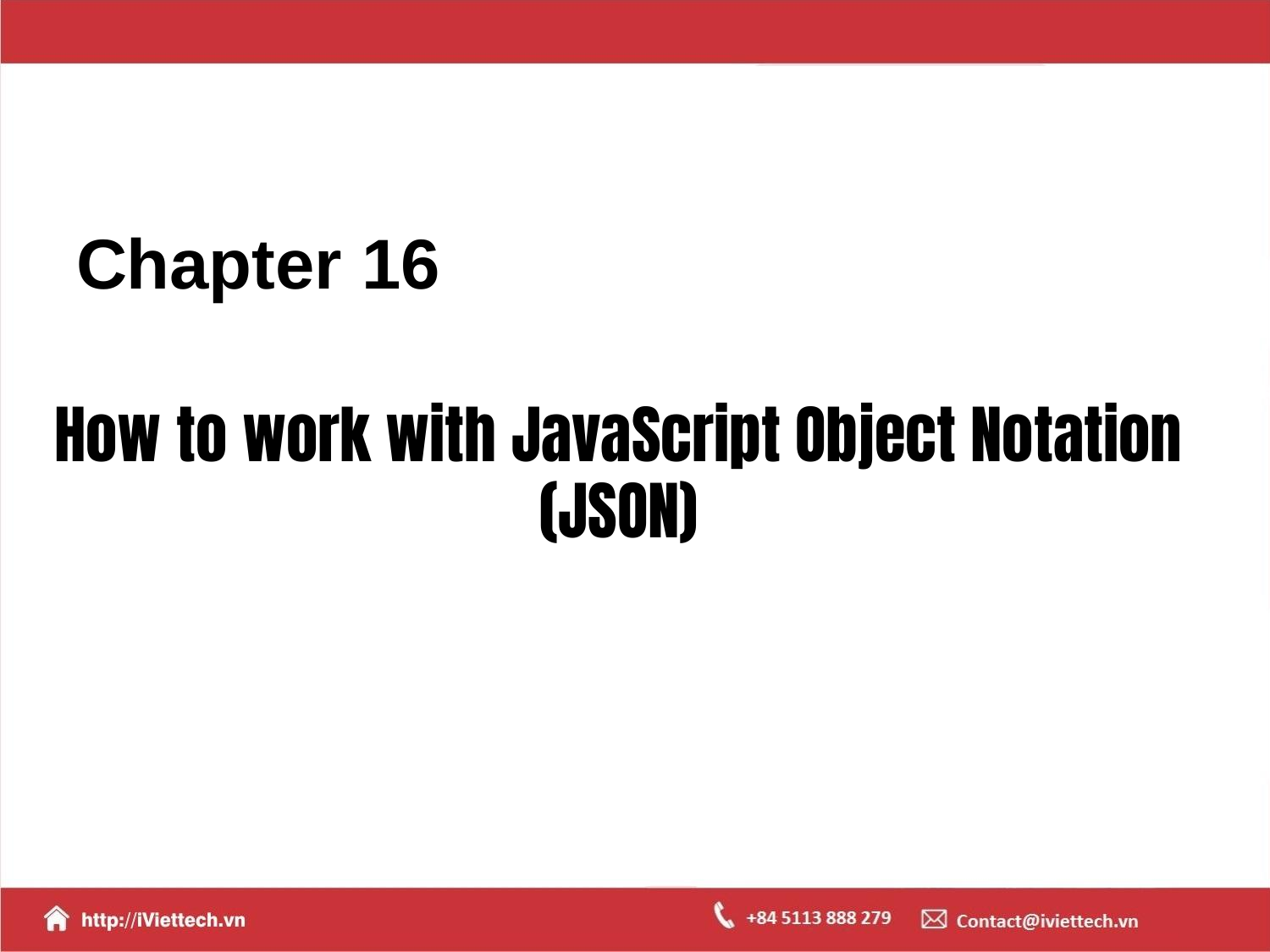

# Chapter 16
How to work with JavaScript Object Notation (JSON)